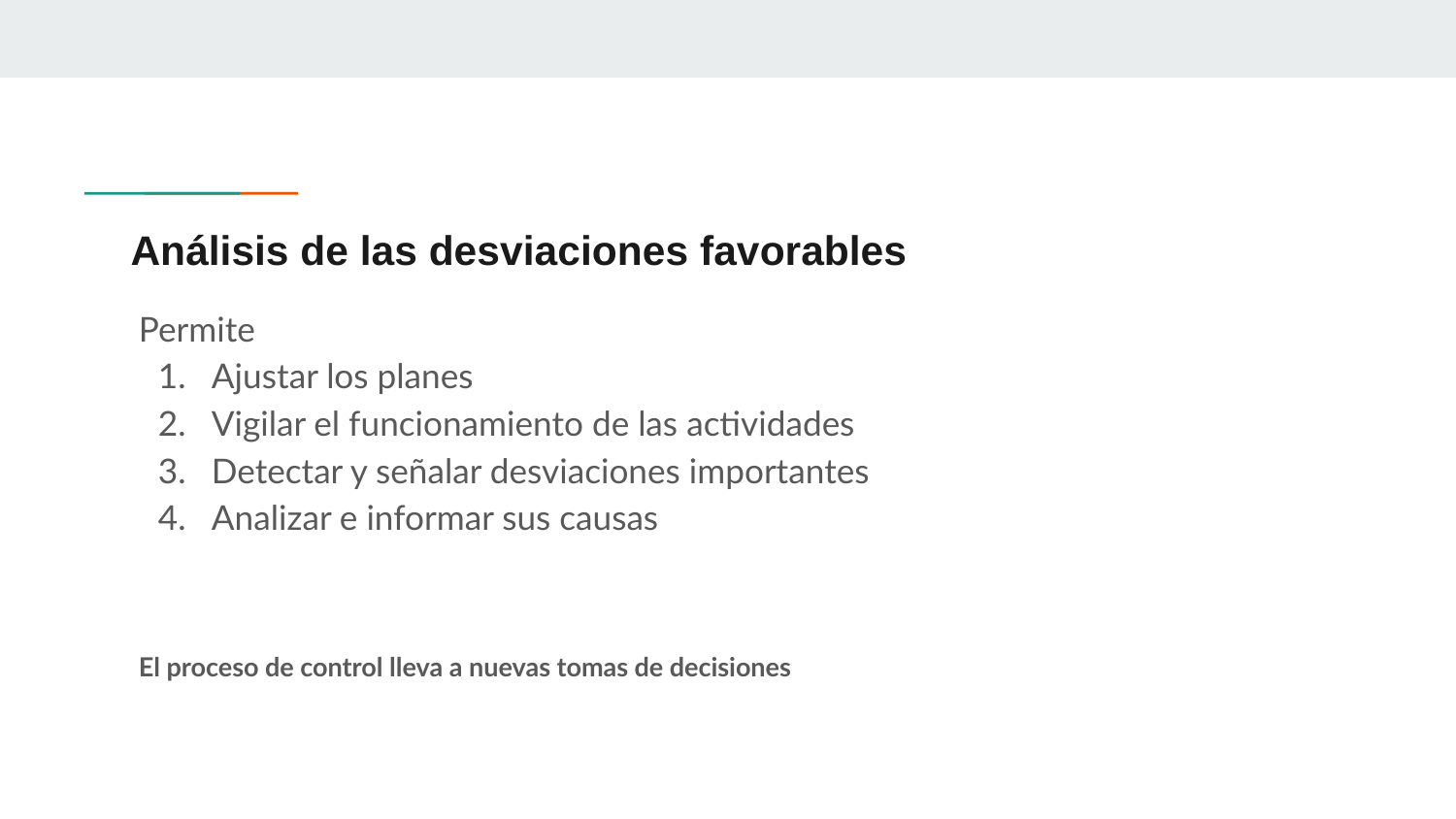

# Análisis de las desviaciones favorables
Permite
Ajustar los planes
Vigilar el funcionamiento de las actividades
Detectar y señalar desviaciones importantes
Analizar e informar sus causas

El proceso de control lleva a nuevas tomas de decisiones